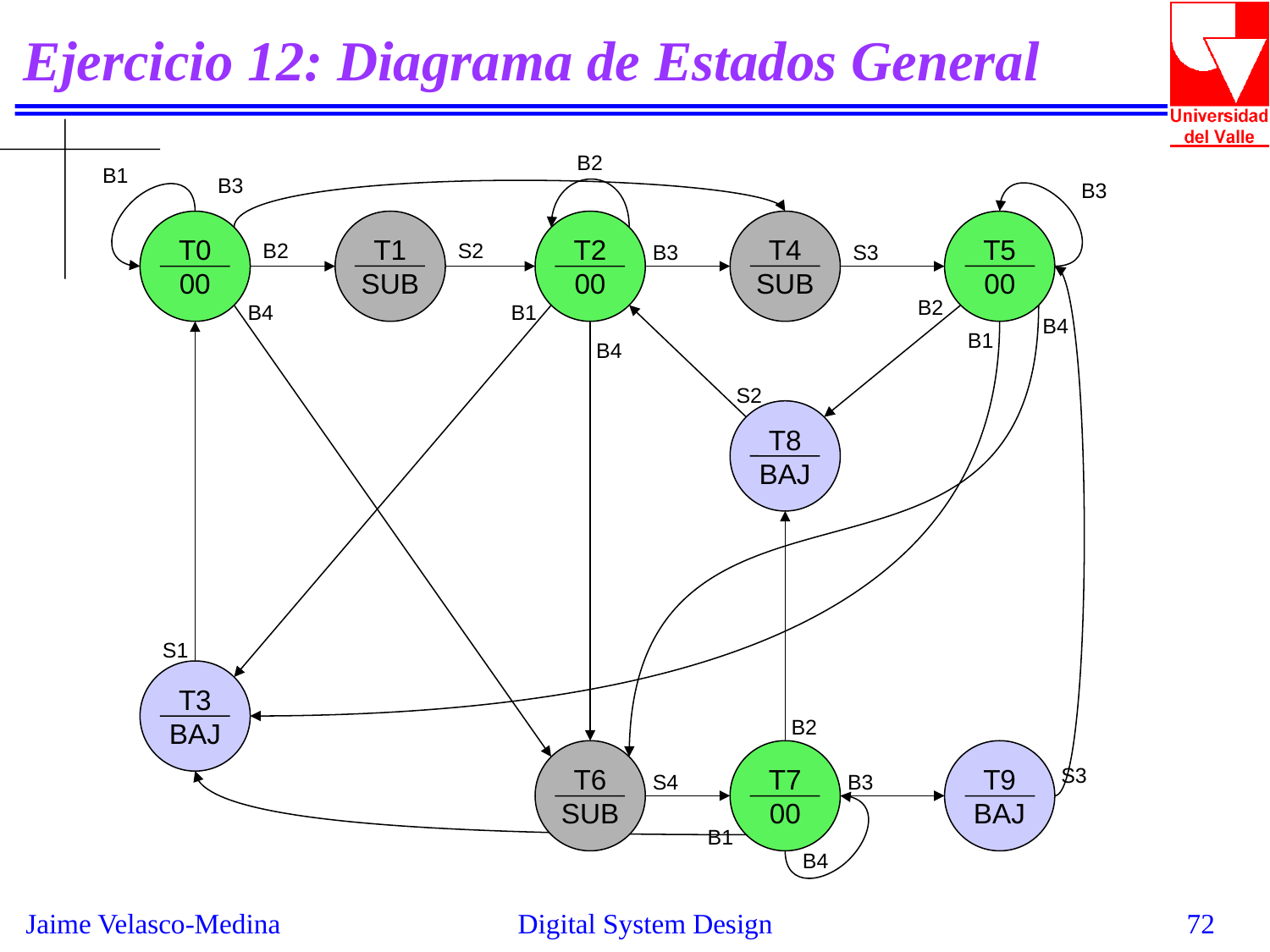

# Ejercicio 12: Diagrama de Estados General
B2
B1
B3
B3
T0
00

T1
SUB

T2
00

T4
SUB

T5
00

B2
S2
B3
S3
B2
B4
B1
B4
B1
B4
S2
T8
BAJ

S1
T3
BAJ

B2
T6
SUB

T7
00

T9
BAJ

S3
S4
B3
B1
B4